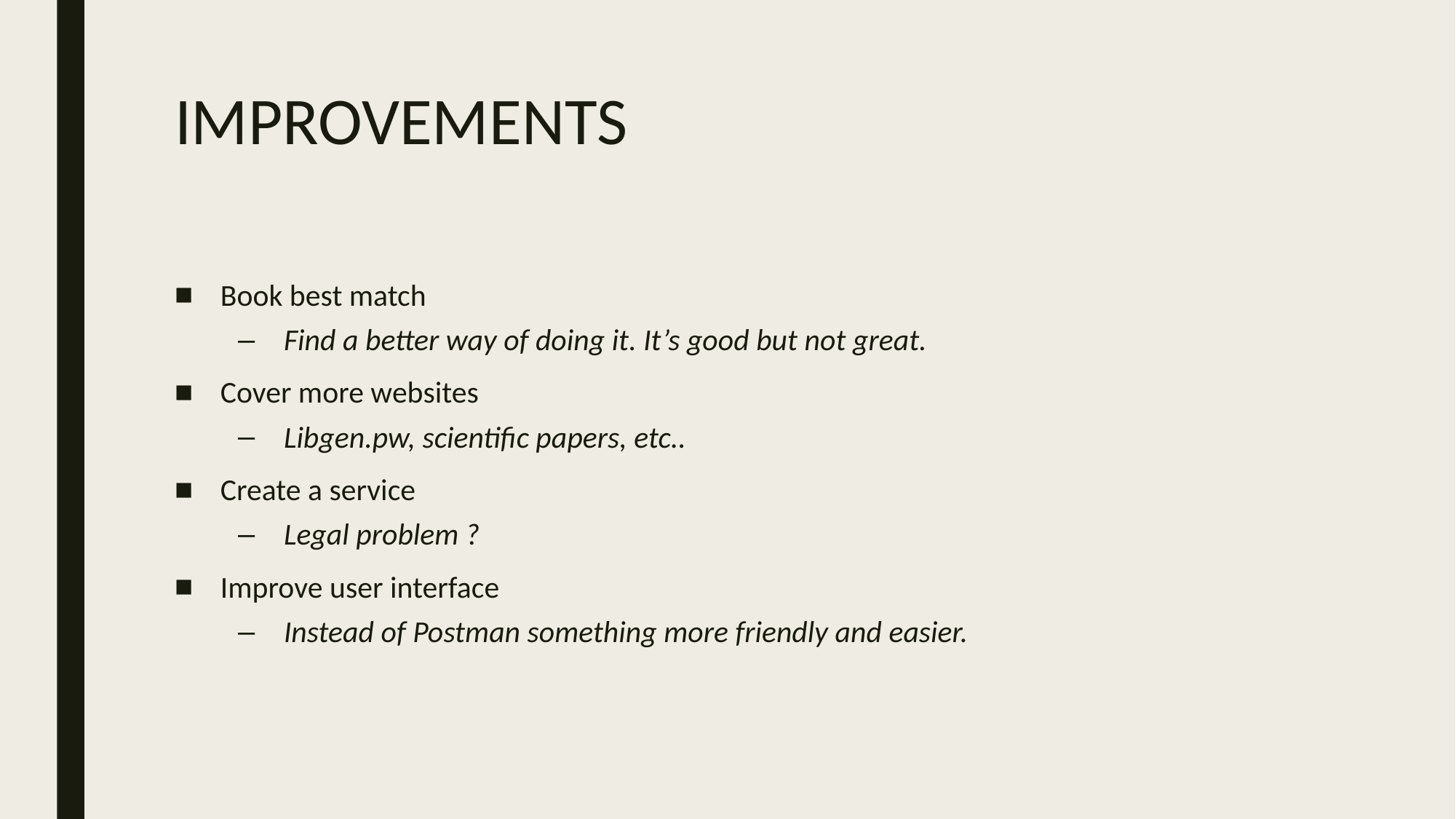

# IMPROVEMENTS
Book best match
Find a better way of doing it. It’s good but not great.
Cover more websites
Libgen.pw, scientific papers, etc..
Create a service
Legal problem ?
Improve user interface
Instead of Postman something more friendly and easier.